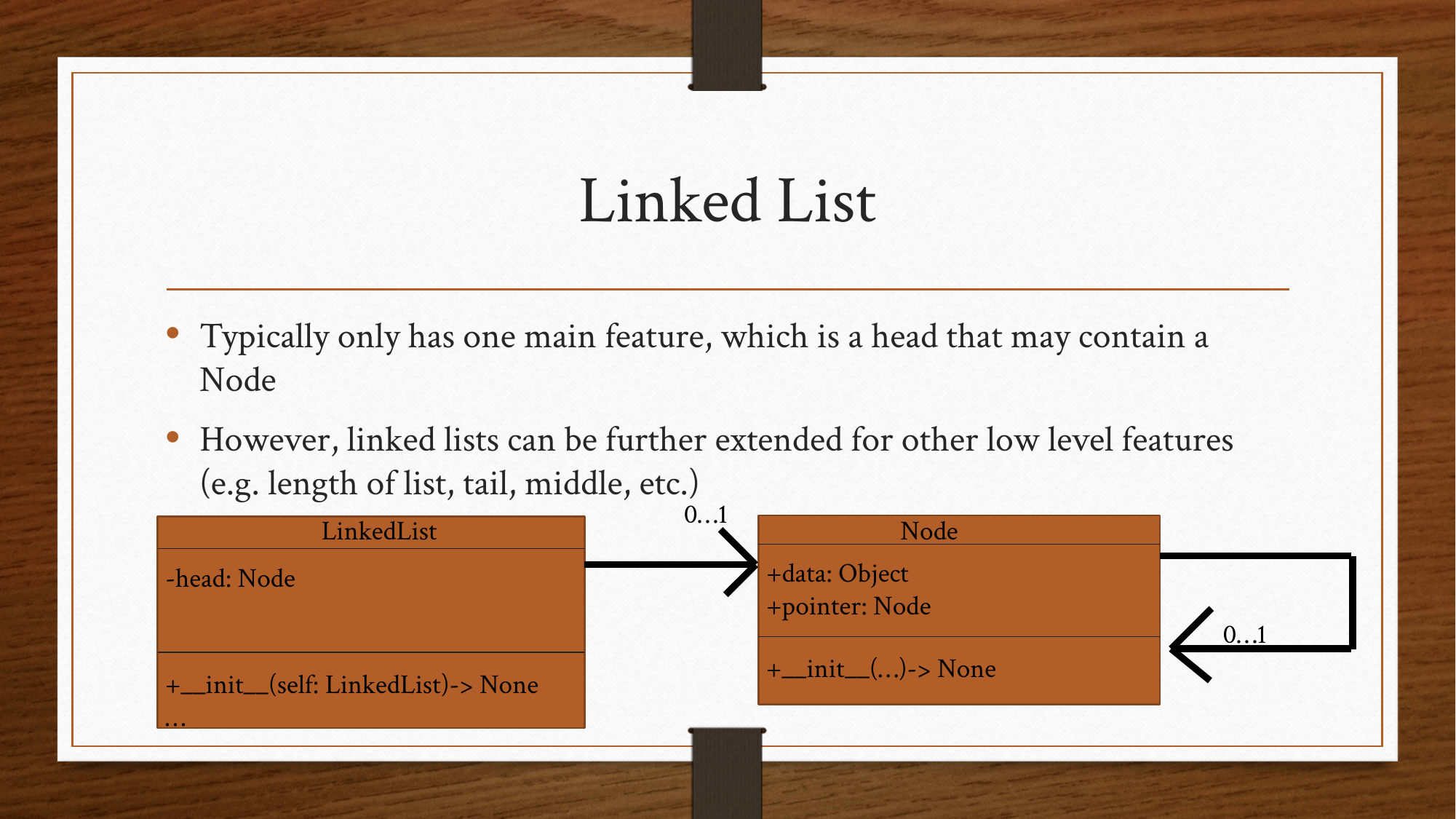

# Linked List
Typically only has one main feature, which is a head that may contain a Node
However, linked lists can be further extended for other low level features (e.g. length of list, tail, middle, etc.)
UML:
0…1
Node

+data: Object
+pointer: Node
+__init__(…)-> None
LinkedList

-head: Node
+__init__(self: LinkedList)-> None
…
0…1